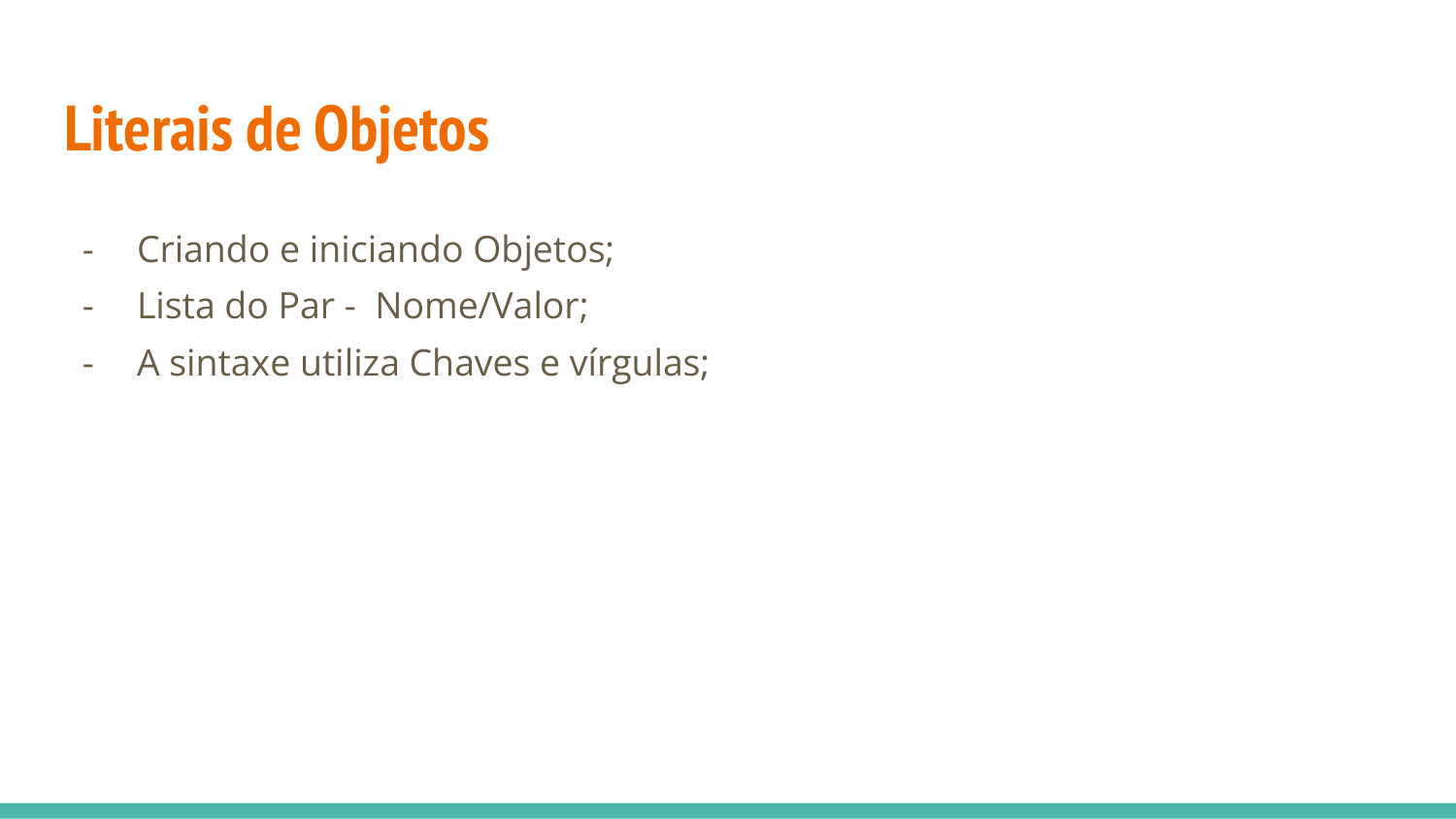

# Literais de Objetos
Criando e iniciando Objetos;
Lista do Par -  Nome/Valor;
A sintaxe utiliza Chaves e vírgulas;